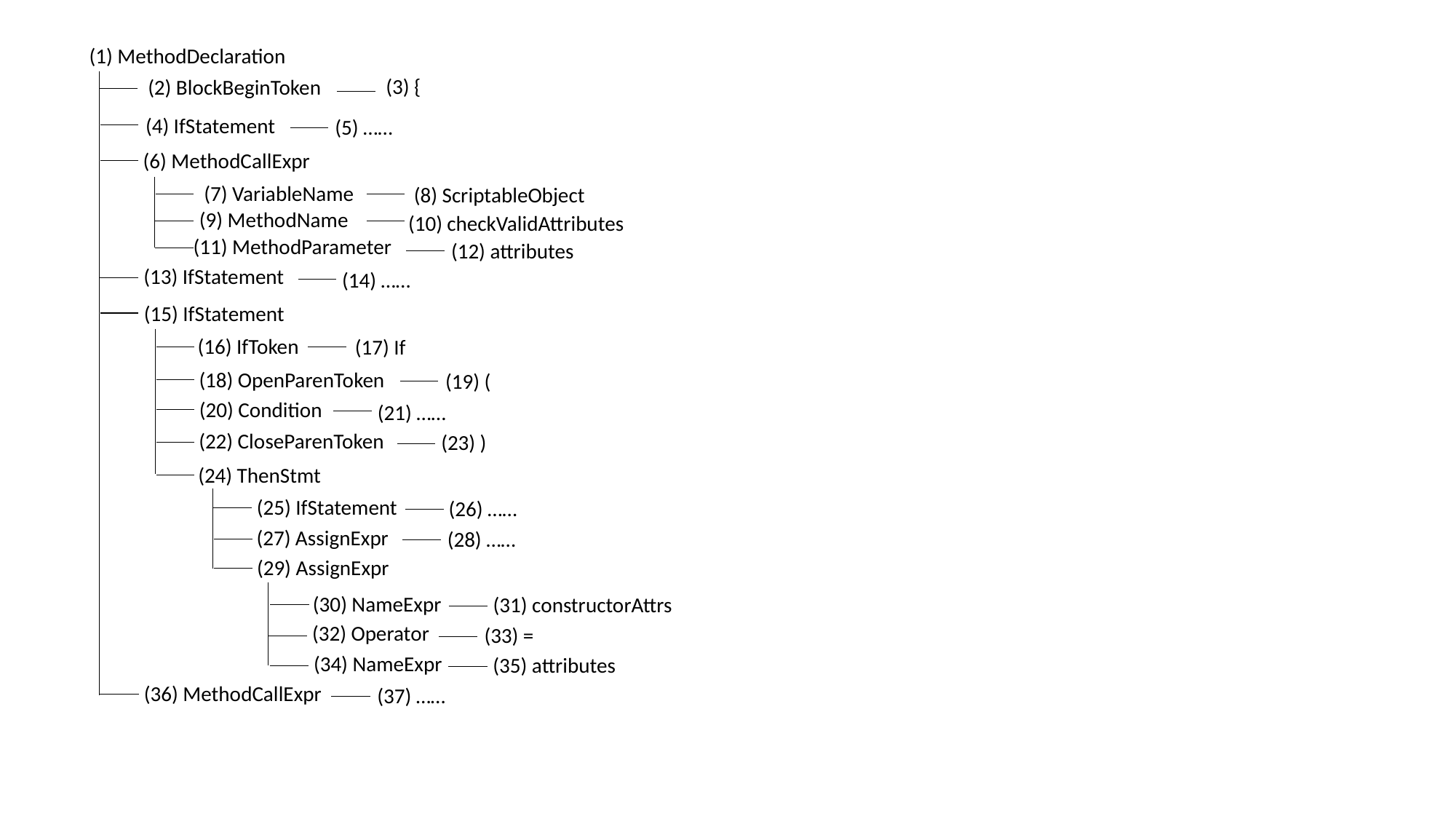

(1) MethodDeclaration
(3) {
(2) BlockBeginToken
(4) IfStatement
(5) ……
(6) MethodCallExpr
(7) VariableName
(8) ScriptableObject
(9) MethodName
(11) MethodParameter
(12) attributes
(10) checkValidAttributes
(13) IfStatement
(14) ……
(15) IfStatement
(16) IfToken
(17) If
(18) OpenParenToken
(19) (
(20) Condition
(21) ……
(22) CloseParenToken
(23) )
(24) ThenStmt
(25) IfStatement
(26) ……
(27) AssignExpr
(28) ……
(29) AssignExpr
(30) NameExpr
(31) constructorAttrs
(32) Operator
(33) =
(34) NameExpr
(35) attributes
(36) MethodCallExpr
(37) ……